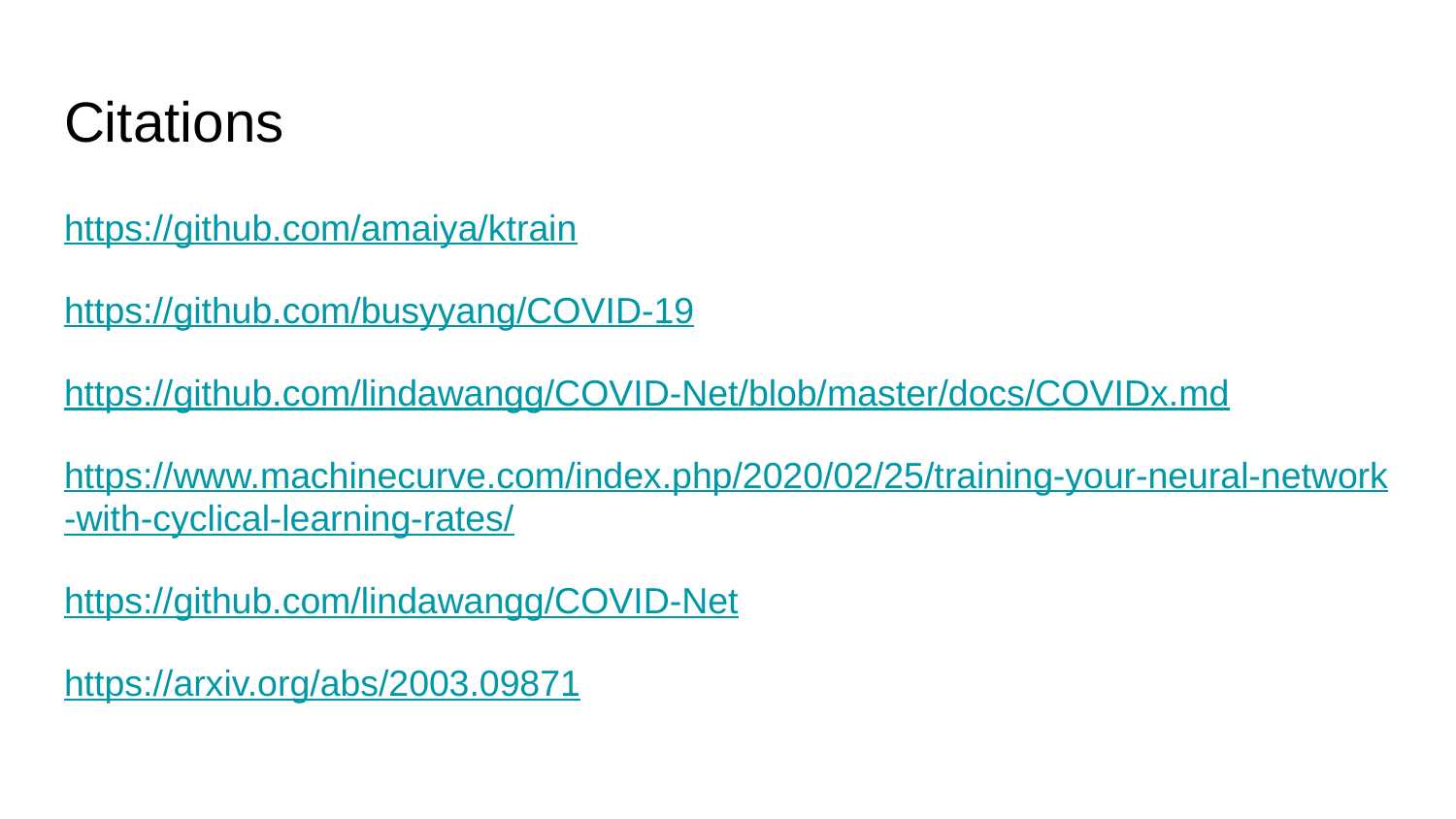

# Citations
https://github.com/amaiya/ktrain
https://github.com/busyyang/COVID-19
https://github.com/lindawangg/COVID-Net/blob/master/docs/COVIDx.md
https://www.machinecurve.com/index.php/2020/02/25/training-your-neural-network-with-cyclical-learning-rates/
https://github.com/lindawangg/COVID-Net
https://arxiv.org/abs/2003.09871